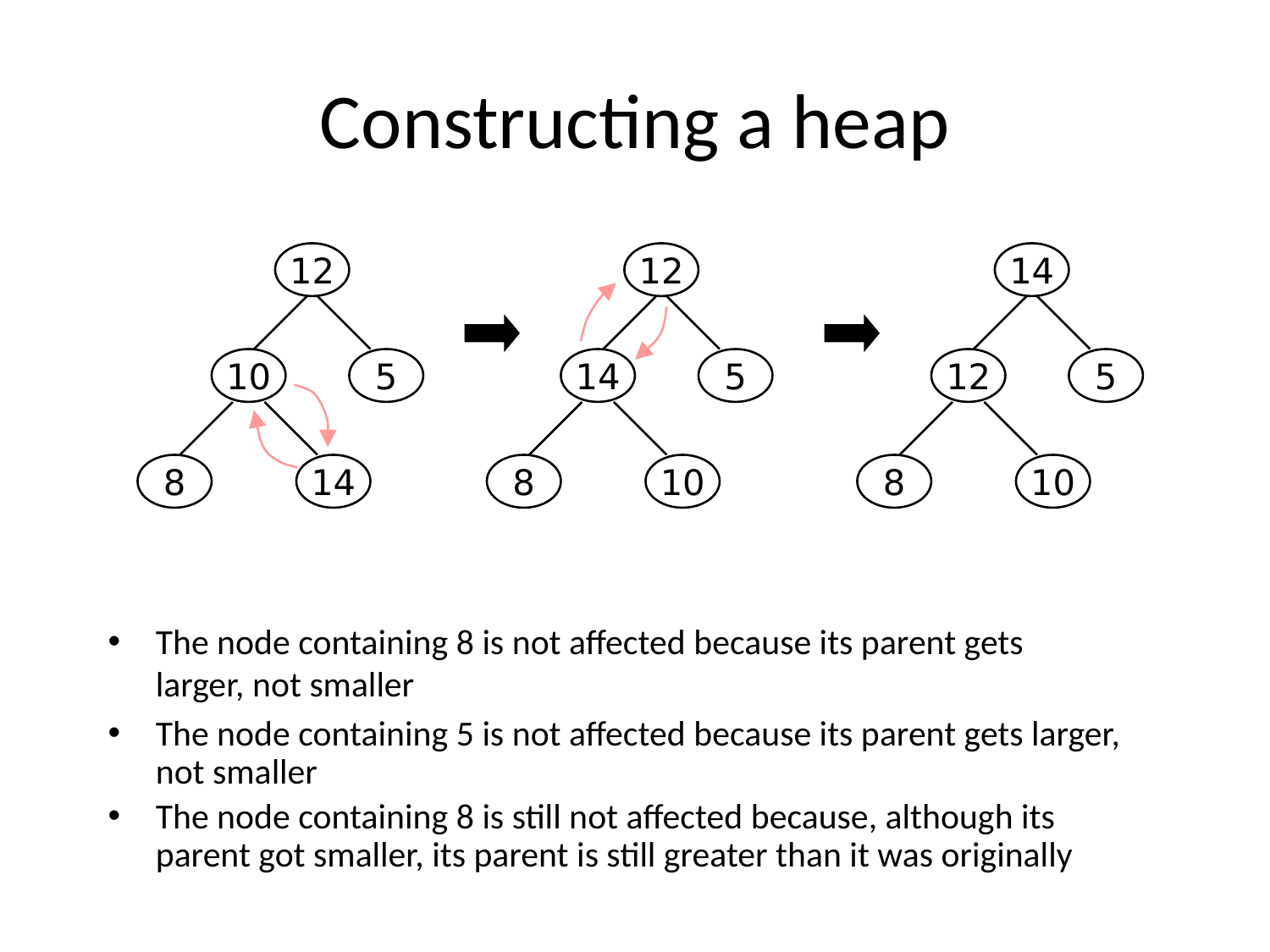

# Constructing a heap
12

10
5

8

14
12

14
5

8

10
14

12
5

8

10

The node containing 8 is not affected because its parent gets larger, not smaller
The node containing 5 is not affected because its parent gets larger, not smaller
The node containing 8 is still not affected because, although its parent got smaller, its parent is still greater than it was originally